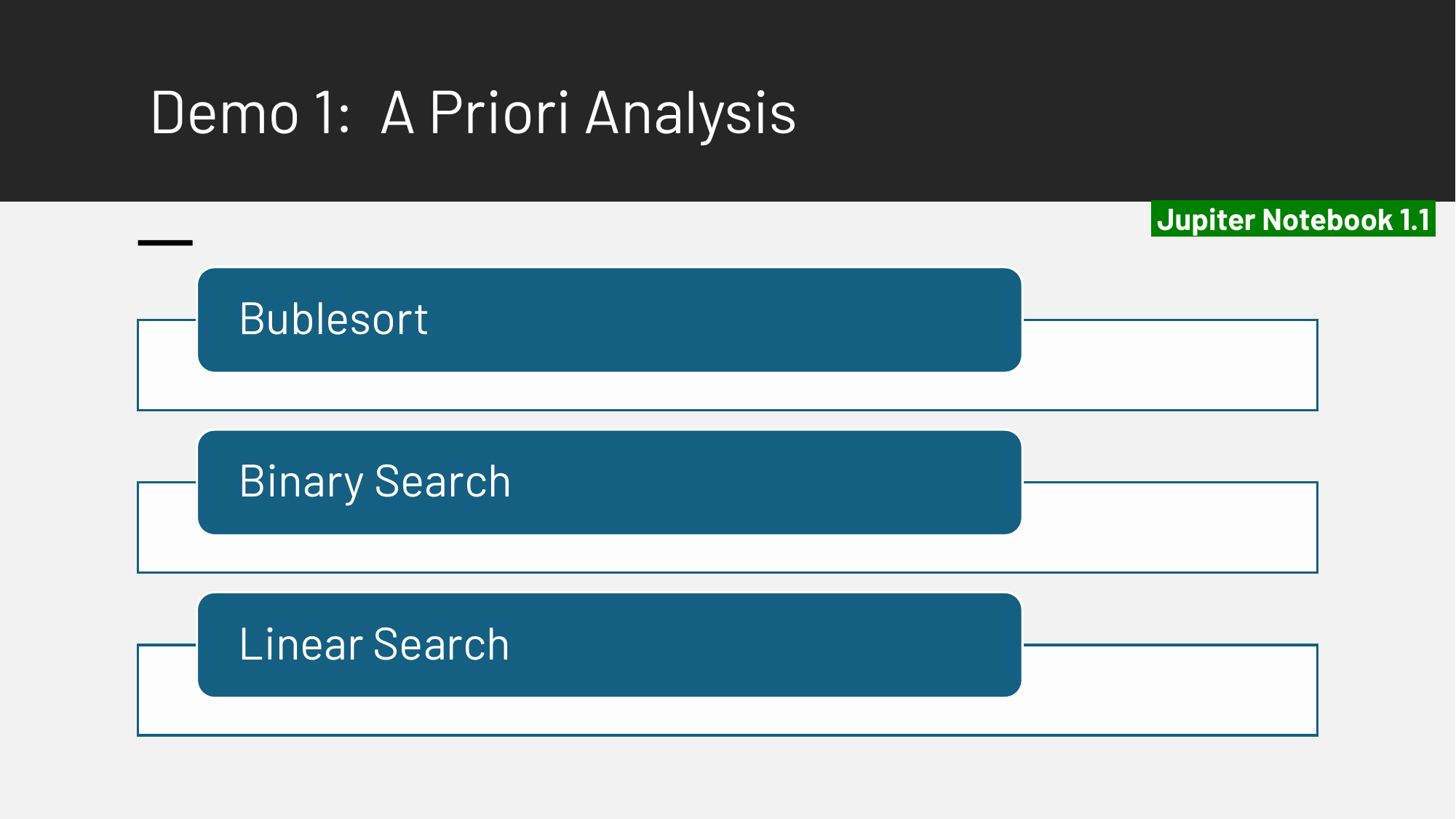

# Demo 1:  A Priori Analysis
 Jupiter Notebook 1.1

Bublesort
Binary Search
Linear Search